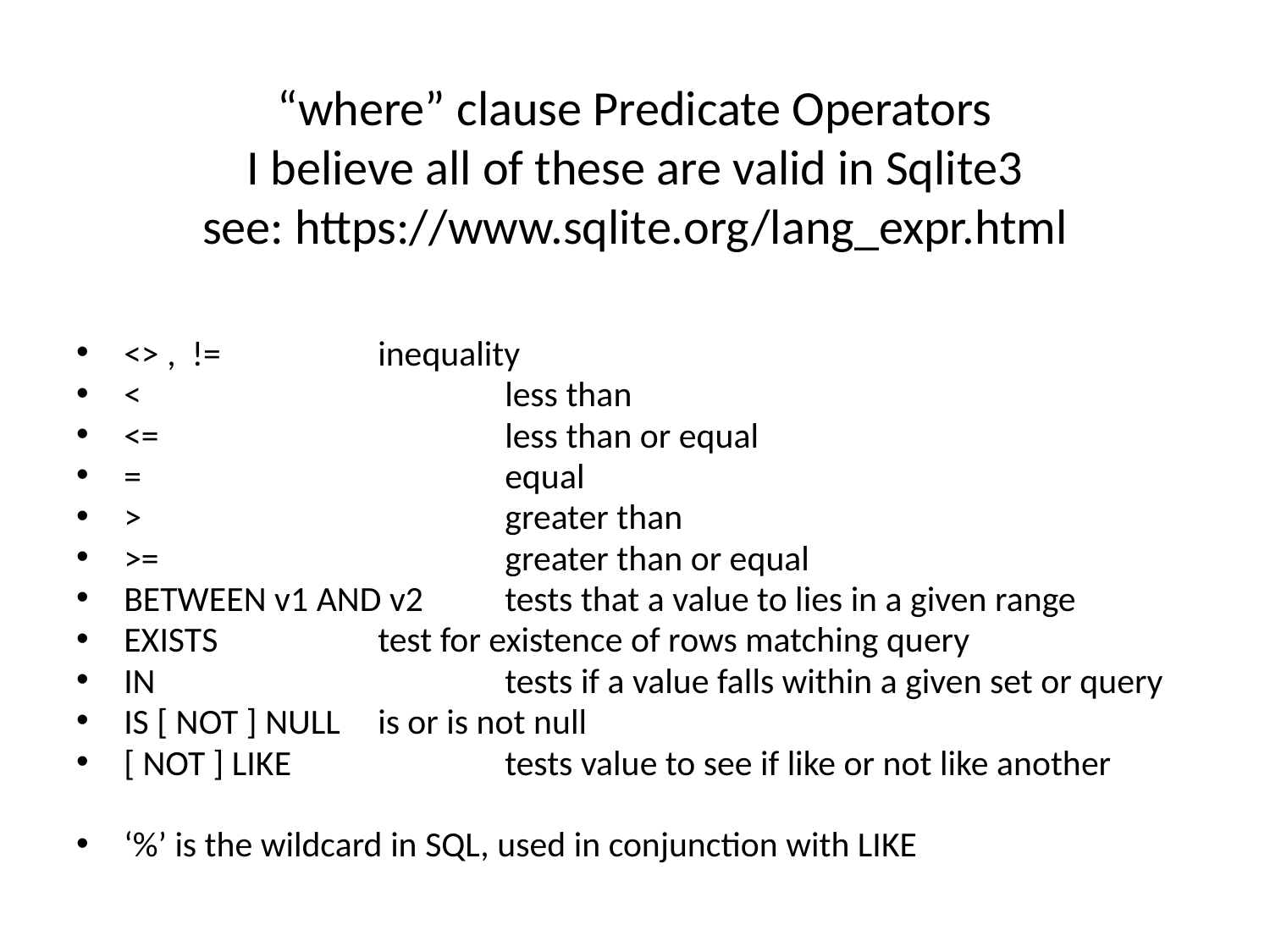

# “where” clause Predicate Operators I believe all of these are valid in Sqlite3 see: https://www.sqlite.org/lang_expr.html
<> ,  != 		inequality
<			less than
<= 			less than or equal
=			equal
>			greater than
>= 			greater than or equal
BETWEEN v1 AND v2	tests that a value to lies in a given range
EXISTS		test for existence of rows matching query
IN			tests if a value falls within a given set or query
IS [ NOT ] NULL	is or is not null
[ NOT ] LIKE		tests value to see if like or not like another

‘%’ is the wildcard in SQL, used in conjunction with LIKE